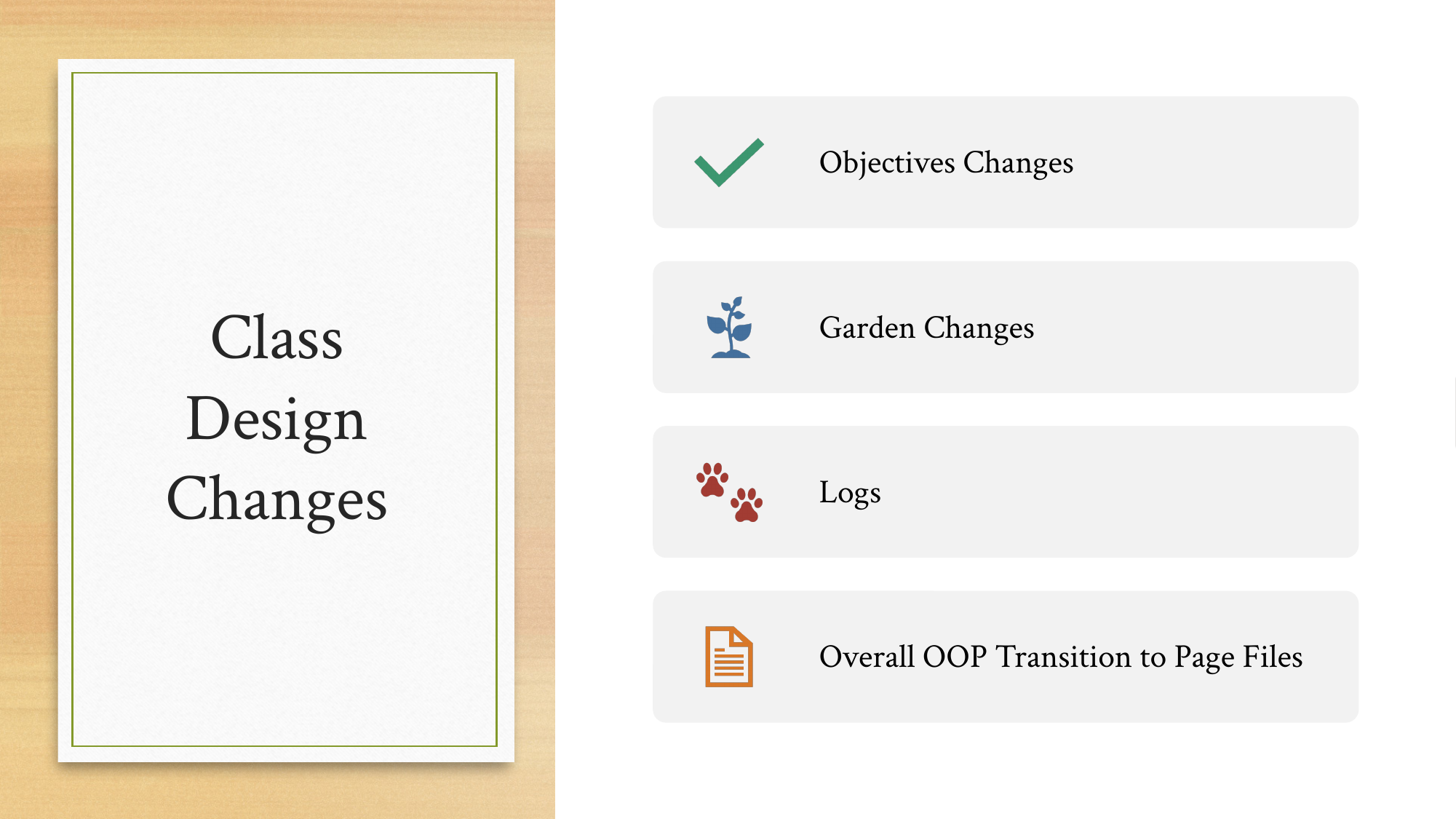

Objectives Changes
Garden Changes
Logs
Overall OOP Transition to Page Files
# Class Design Changes